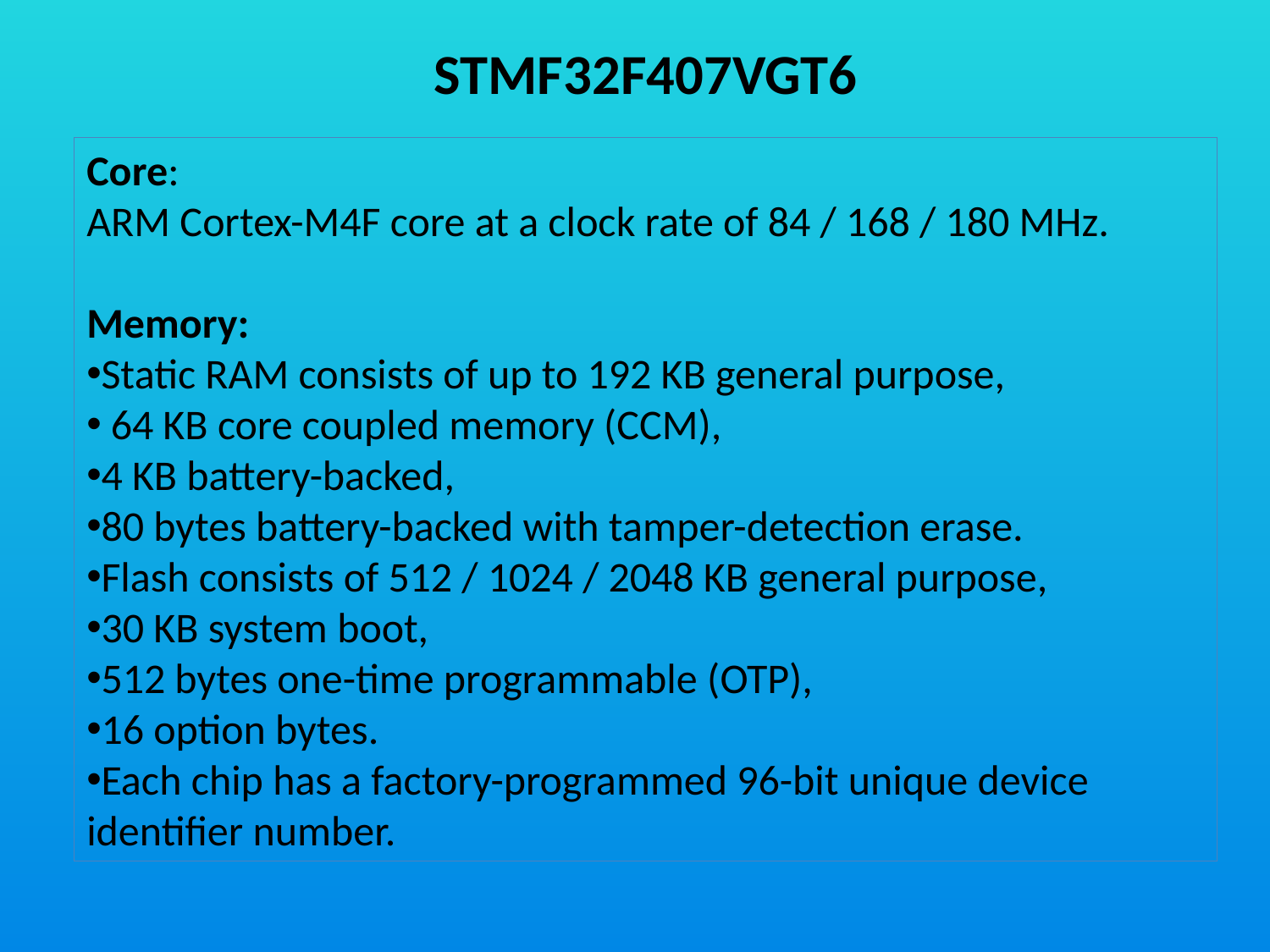

STMF32F407VGT6
Core:
ARM Cortex-M4F core at a clock rate of 84 / 168 / 180 MHz.

Memory:
Static RAM consists of up to 192 KB general purpose,
 64 KB core coupled memory (CCM),
4 KB battery-backed,
80 bytes battery-backed with tamper-detection erase.
Flash consists of 512 / 1024 / 2048 KB general purpose,
30 KB system boot,
512 bytes one-time programmable (OTP),
16 option bytes.
Each chip has a factory-programmed 96-bit unique device identifier number.